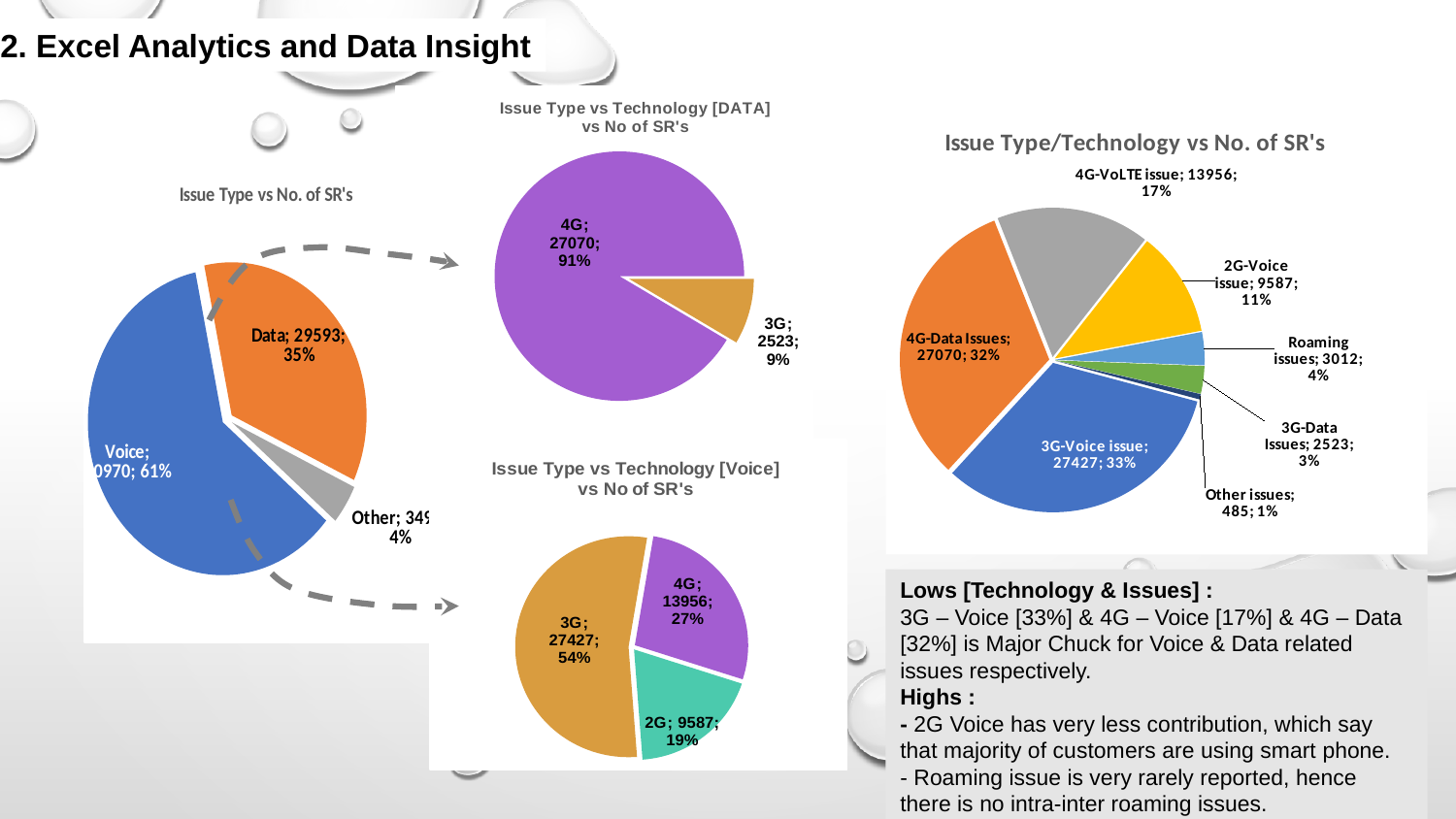

2. Excel Analytics and Data Insight

### Chart: Issue Type vs Technology [DATA] vs No of SR's

| Category |  |
|---|---|
| 2G | 0.0 |
| 3G | 2523.0 |
| 4G | 27070.0 |
| Other | 0.0 |

### Chart: Issue Type/Technology vs No. of SR's

| Category | No. of SR's |
|---|---|
| 3G-Voice issue | 27427.0 |
| 4G-Data Issues | 27070.0 |
| 4G-VoLTE issue | 13956.0 |
| 2G-Voice issue | 9587.0 |
| Roaming issues | 3012.0 |
| 3G-Data Issues | 2523.0 |
| Other issues | 485.0 |

### Chart: Issue Type vs No. of SR's

| Category | Total |
|---|---|
| Voice | 50970.0 |
| Data | 29593.0 |
| Other | 3497.0 |

### Chart: Issue Type vs Technology [Voice] vs No of SR's

| Category |  |
|---|---|
| 2G | 9587.0 |
| 3G | 27427.0 |
| 4G | 13956.0 |
| Other | 0.0 |
Lows [Technology & Issues] :
3G – Voice [33%] & 4G – Voice [17%] & 4G – Data [32%] is Major Chuck for Voice & Data related issues respectively.
Highs :
- 2G Voice has very less contribution, which say that majority of customers are using smart phone.
- Roaming issue is very rarely reported, hence there is no intra-inter roaming issues.